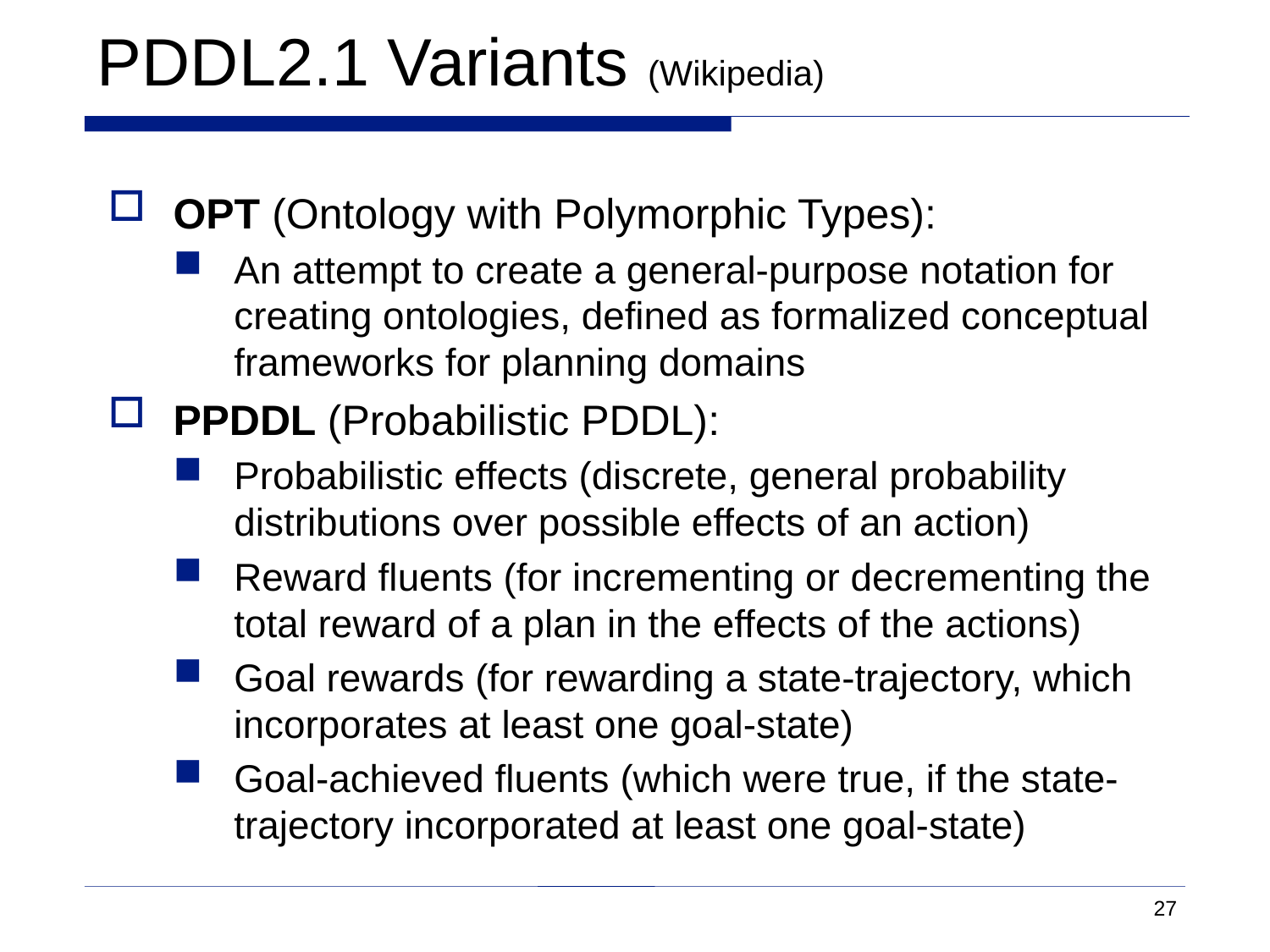

# PDDL2.1 Variants (Wikipedia)
OPT (Ontology with Polymorphic Types):
An attempt to create a general-purpose notation for creating ontologies, defined as formalized conceptual frameworks for planning domains
PPDDL (Probabilistic PDDL):
Probabilistic effects (discrete, general probability distributions over possible effects of an action)
Reward fluents (for incrementing or decrementing the total reward of a plan in the effects of the actions)
Goal rewards (for rewarding a state-trajectory, which incorporates at least one goal-state)
Goal-achieved fluents (which were true, if the state-trajectory incorporated at least one goal-state)